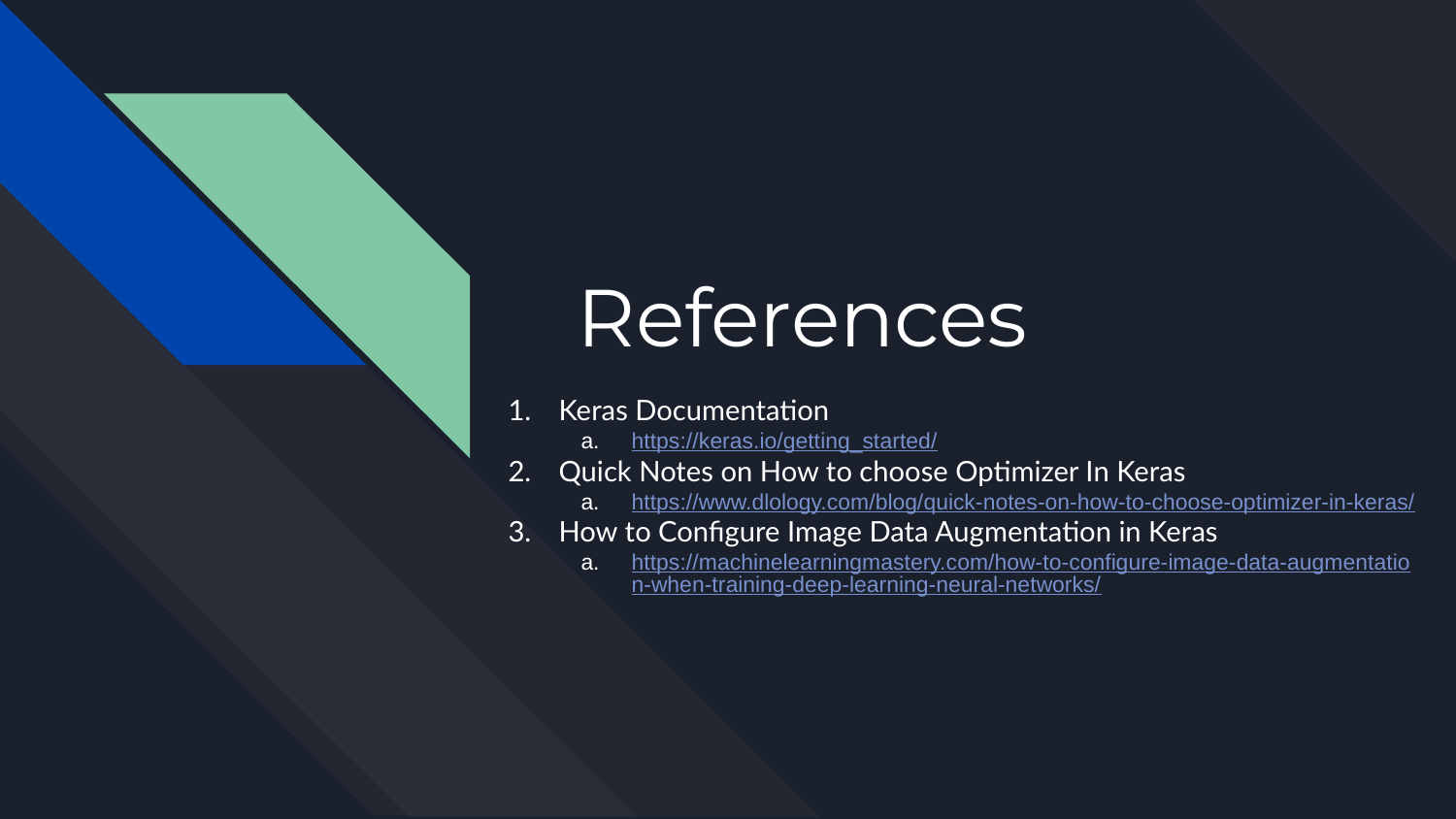

References
Keras Documentation
https://keras.io/getting_started/
Quick Notes on How to choose Optimizer In Keras
https://www.dlology.com/blog/quick-notes-on-how-to-choose-optimizer-in-keras/
How to Configure Image Data Augmentation in Keras
https://machinelearningmastery.com/how-to-configure-image-data-augmentation-when-training-deep-learning-neural-networks/